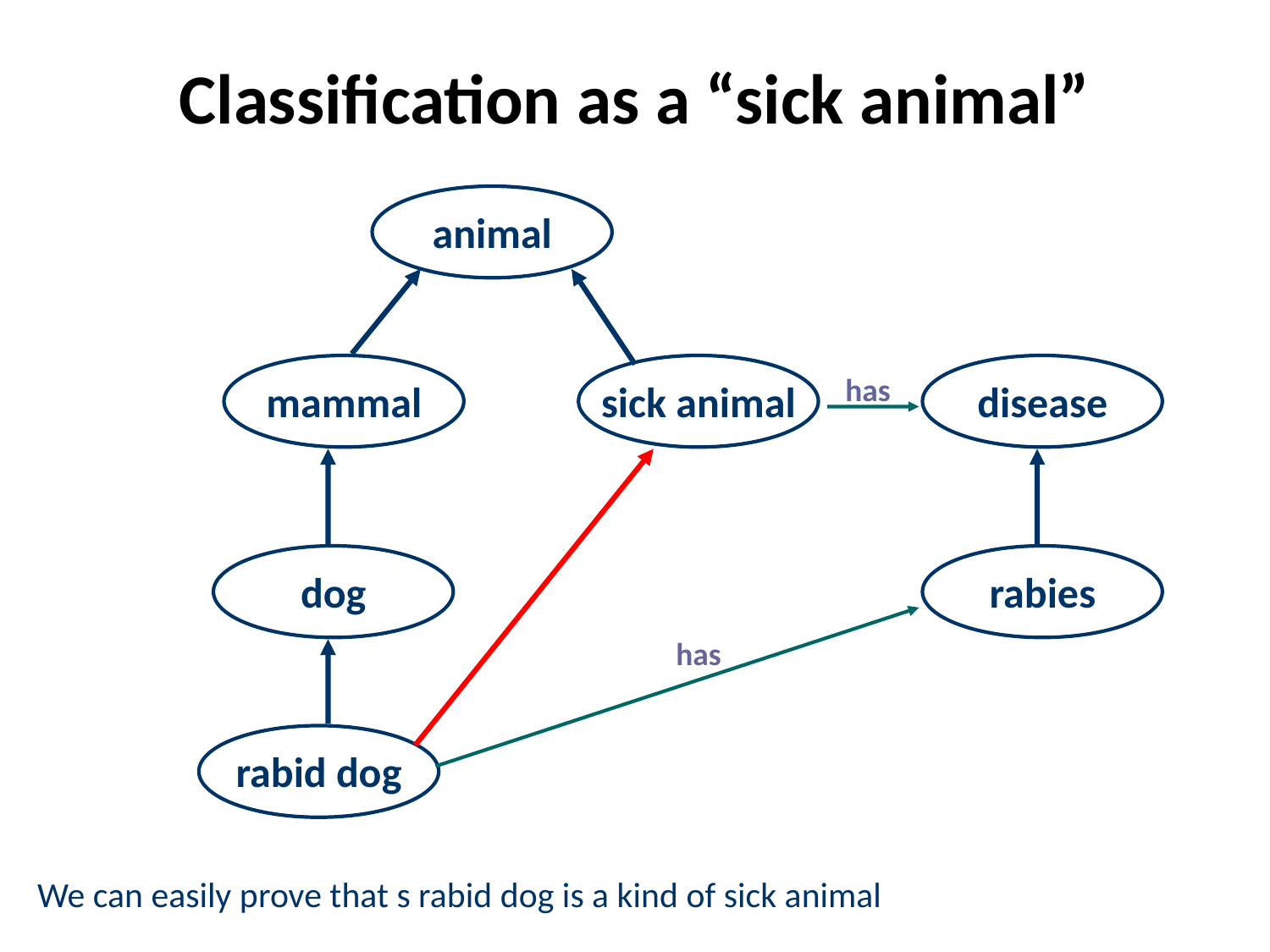

# Classification as a “sick animal”

animal

mammal

sick animal

disease
has

dog

rabies

has

rabid dog
We can easily prove that s rabid dog is a kind of sick animal